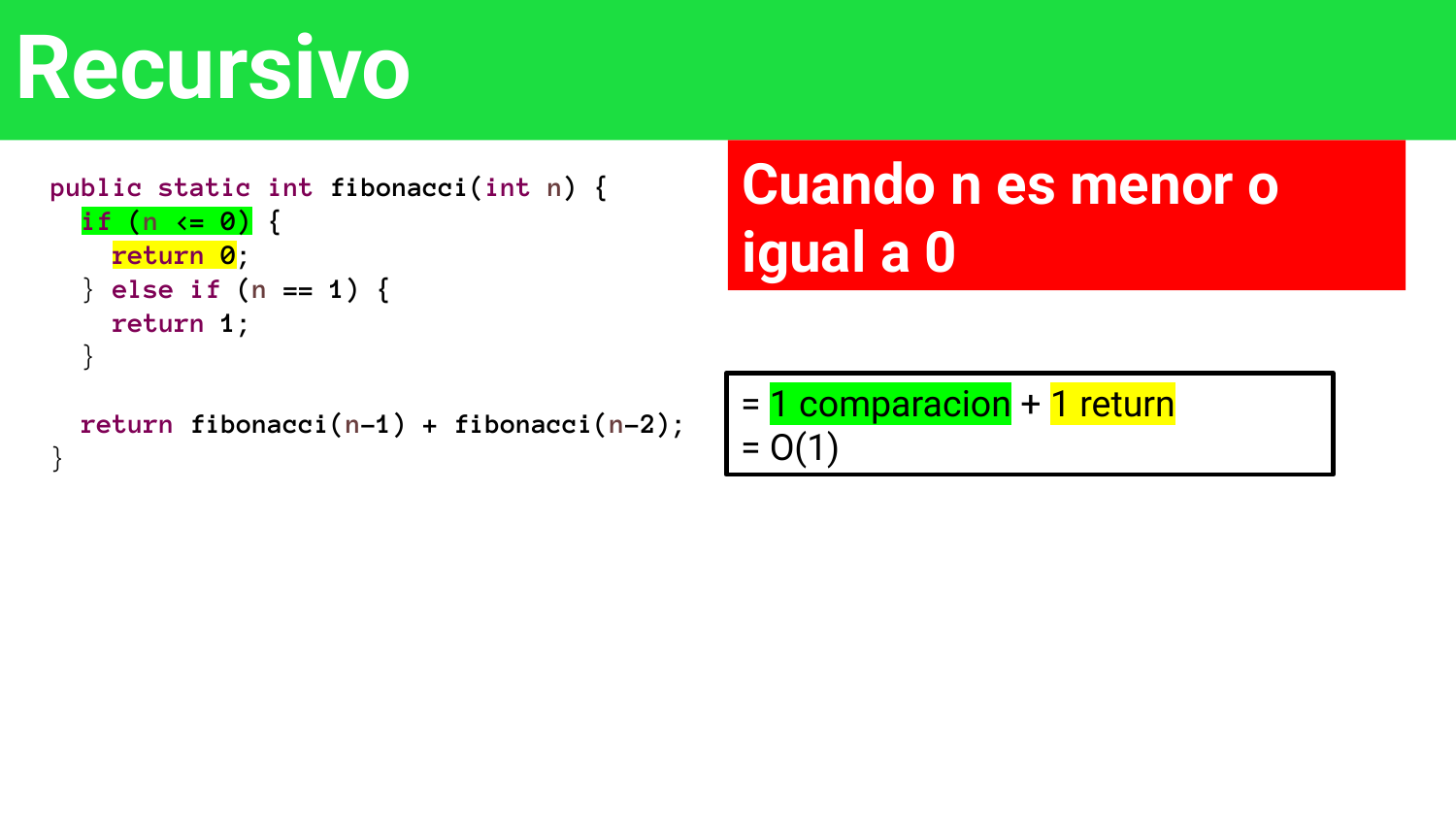

# Recursivo
Cuando n es menor o igual a 0
public static int fibonacci(int n) {
  if (n <= 0) {
    return 0;
  } else if (n == 1) {
    return 1;
  }

  return fibonacci(n-1) + fibonacci(n-2);
}
= 1 comparacion + 1 return
= O(1)